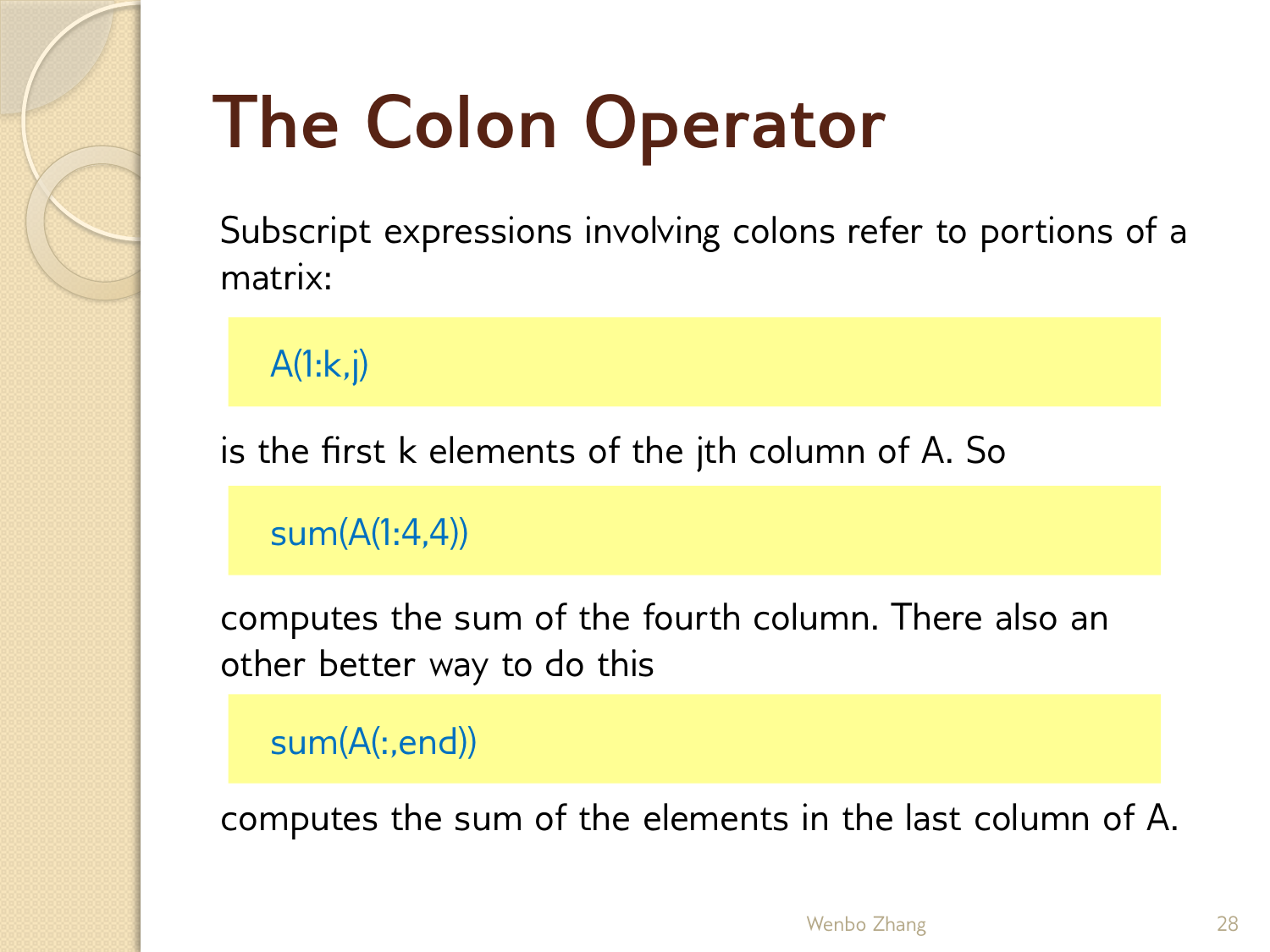

# The Colon Operator
Subscript expressions involving colons refer to portions of a matrix:

A(1:k,j)
is the first k elements of the jth column of A. So

sum(A(1:4,4))
computes the sum of the fourth column. There also an other better way to do this

sum(A(:,end))
computes the sum of the elements in the last column of A.
Wenbo Zhang
28